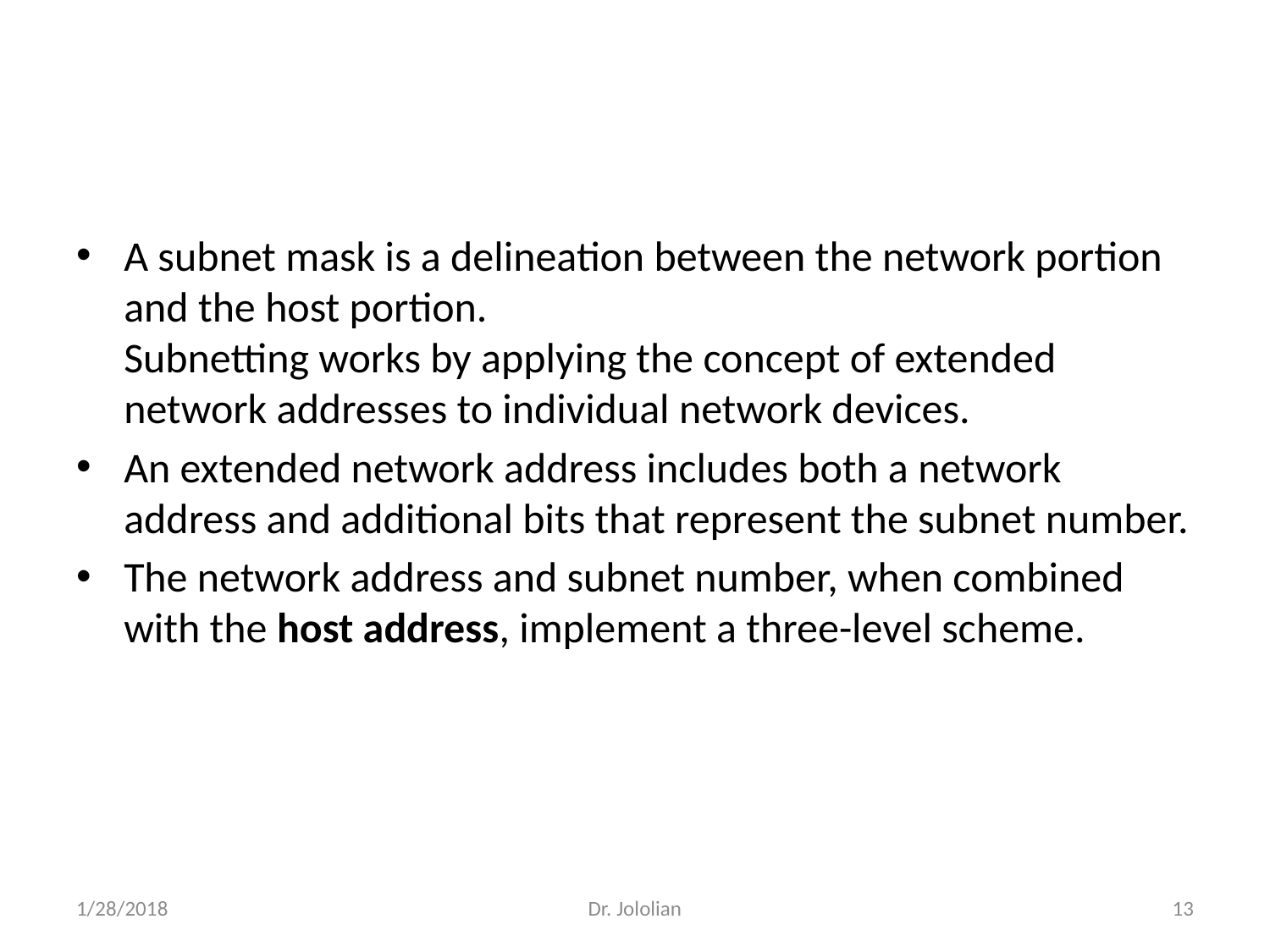

#
A subnet mask is a delineation between the network portion and the host portion.
Subnetting works by applying the concept of extended network addresses to individual network devices.
An extended network address includes both a network address and additional bits that represent the subnet number.
The network address and subnet number, when combined with the host address, implement a three-level scheme.
1/28/2018
Dr. Jololian
13